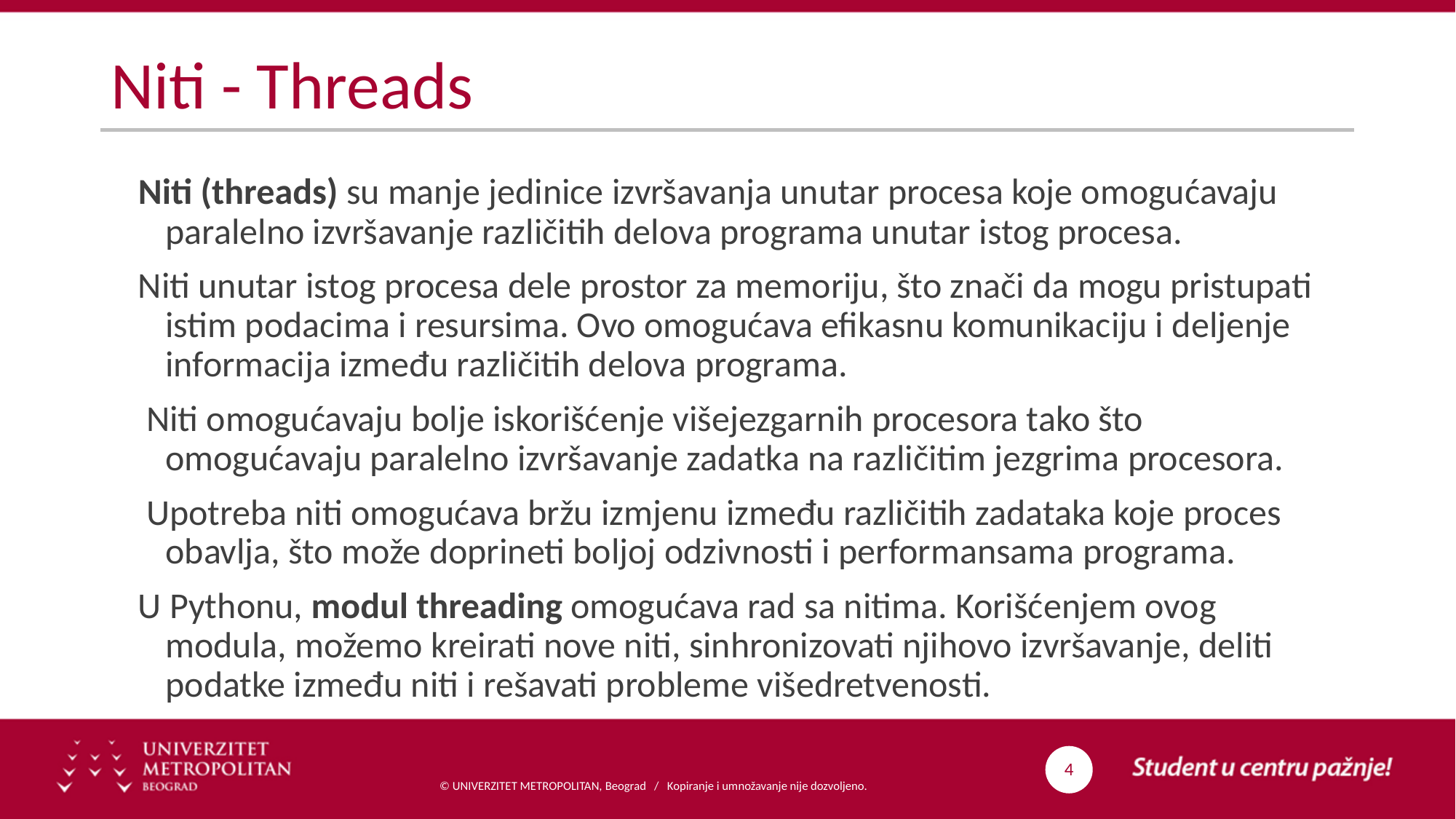

# Niti - Threads
Niti (threads) su manje jedinice izvršavanja unutar procesa koje omogućavaju paralelno izvršavanje različitih delova programa unutar istog procesa.
Niti unutar istog procesa dele prostor za memoriju, što znači da mogu pristupati istim podacima i resursima. Ovo omogućava efikasnu komunikaciju i deljenje informacija između različitih delova programa.
 Niti omogućavaju bolje iskorišćenje višejezgarnih procesora tako što omogućavaju paralelno izvršavanje zadatka na različitim jezgrima procesora.
 Upotreba niti omogućava bržu izmjenu između različitih zadataka koje proces obavlja, što može doprineti boljoj odzivnosti i performansama programa.
U Pythonu, modul threading omogućava rad sa nitima. Korišćenjem ovog modula, možemo kreirati nove niti, sinhronizovati njihovo izvršavanje, deliti podatke između niti i rešavati probleme višedretvenosti.